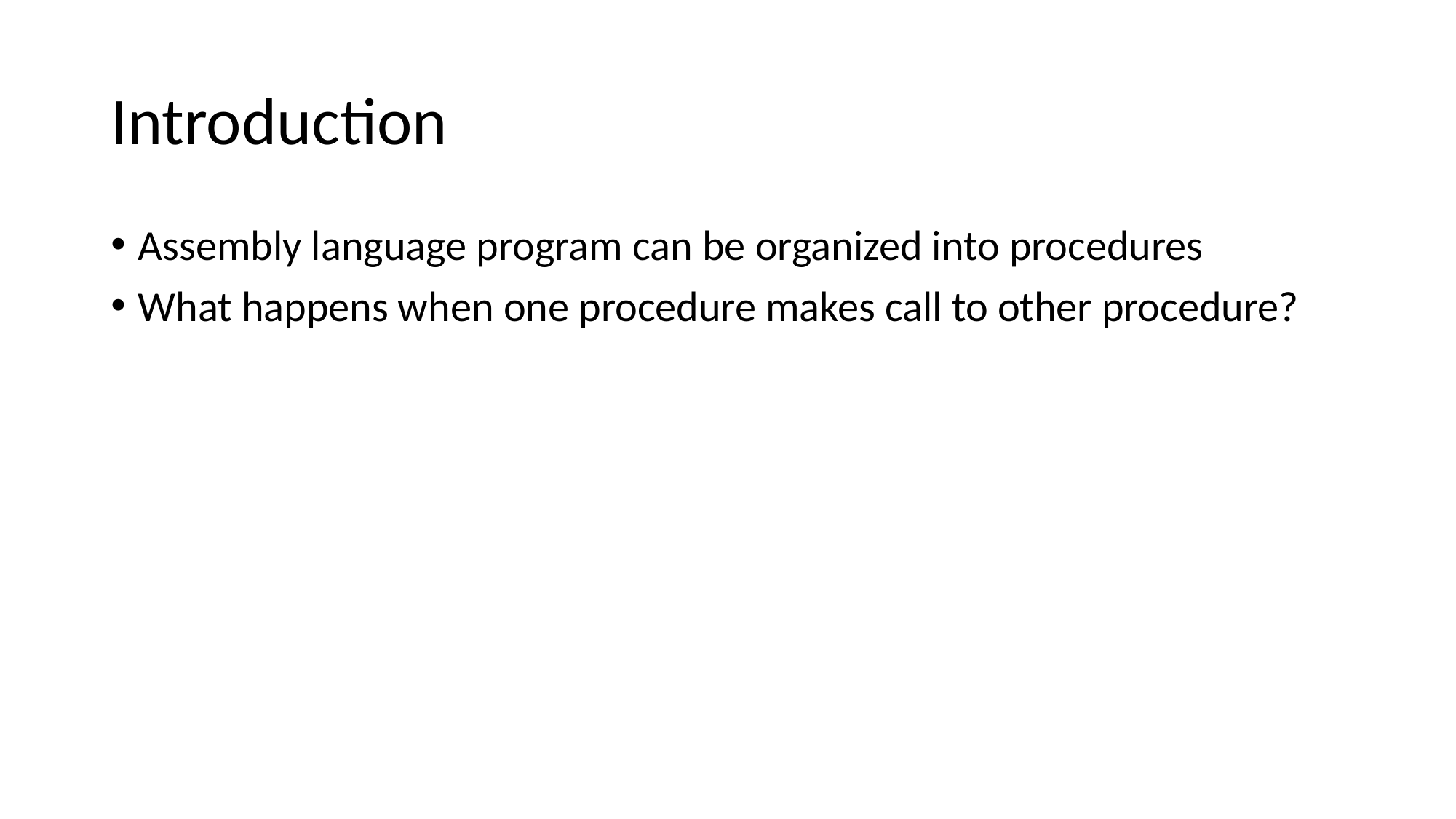

# Introduction
Assembly language program can be organized into procedures
What happens when one procedure makes call to other procedure?